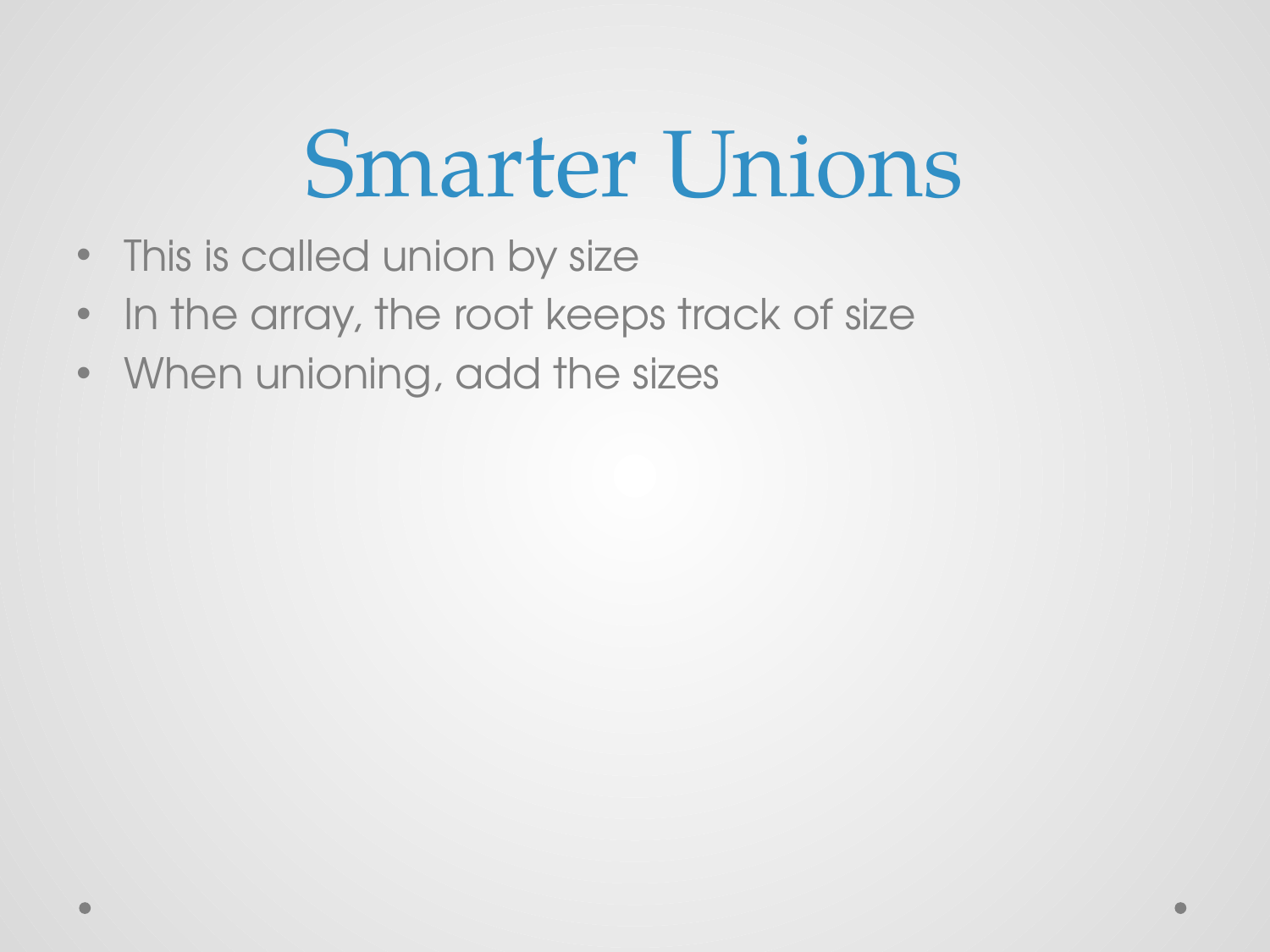

# Smarter Unions
This is called union by size
In the array, the root keeps track of size
When unioning, add the sizes